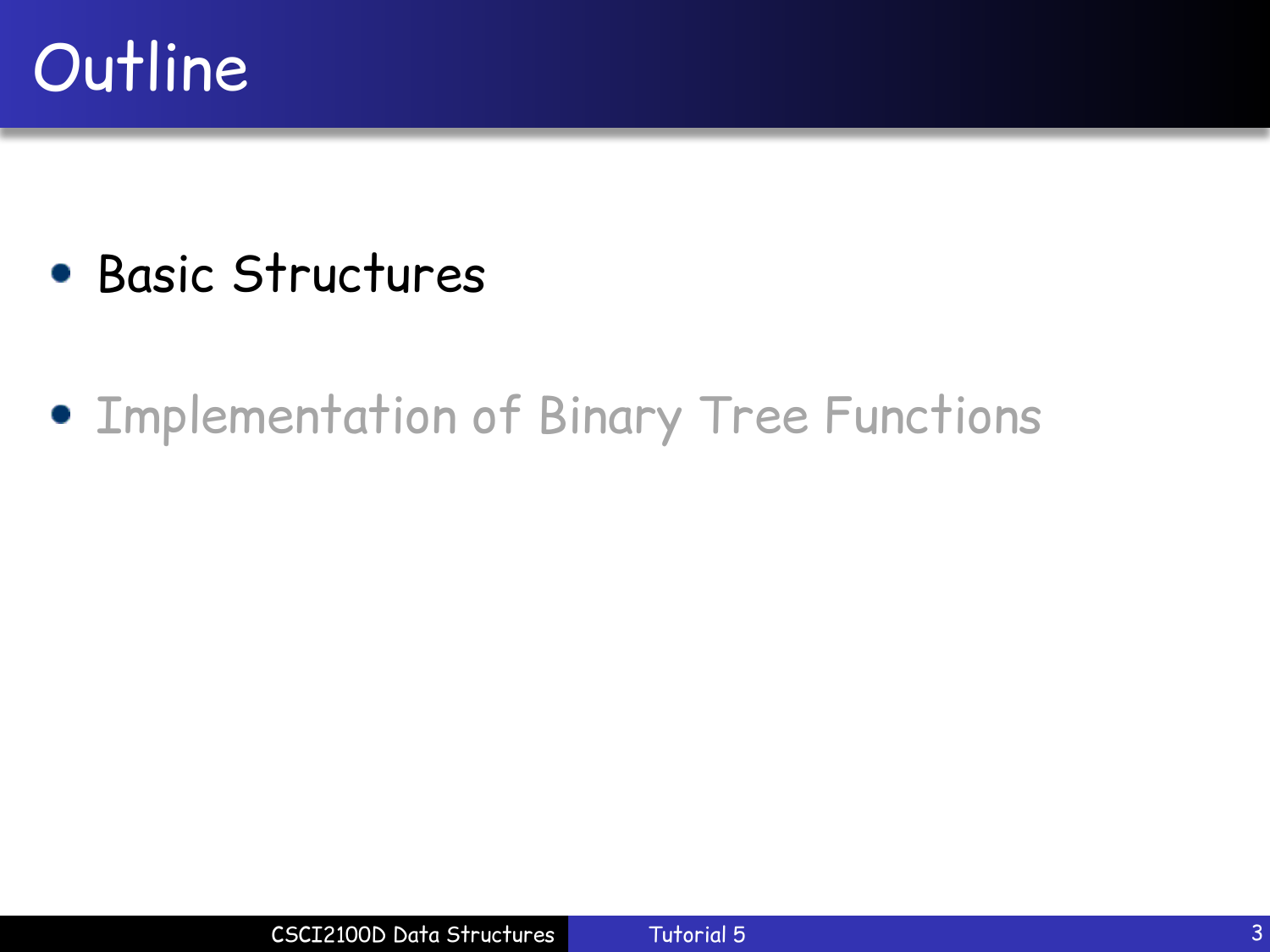

# Outline

Basic Structures

Implementation of Binary Tree Functions
Tutorial 5
3